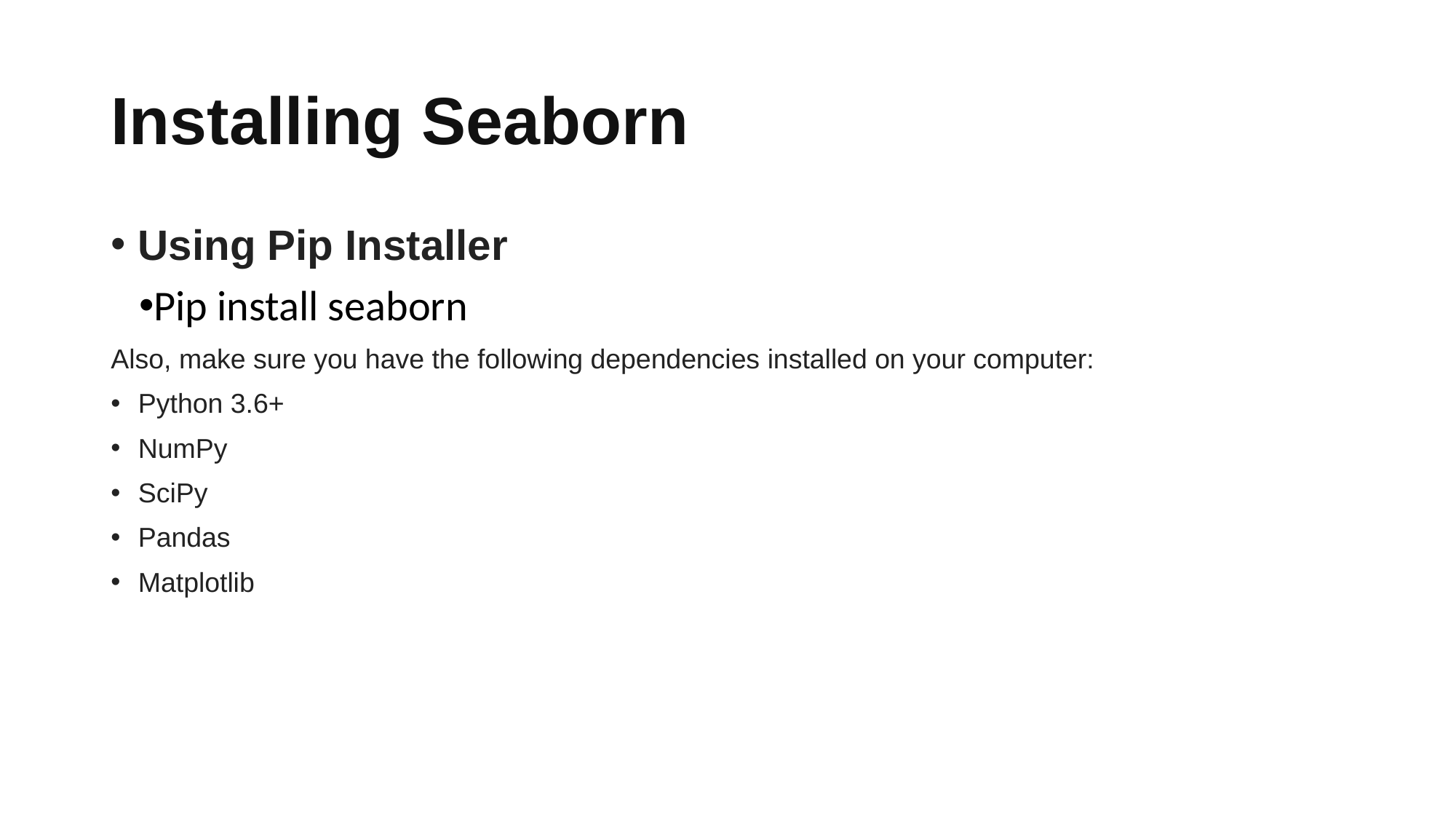

# Installing Seaborn
Using Pip Installer
Pip install seaborn
Also, make sure you have the following dependencies installed on your computer:
Python 3.6+
NumPy
SciPy
Pandas
Matplotlib